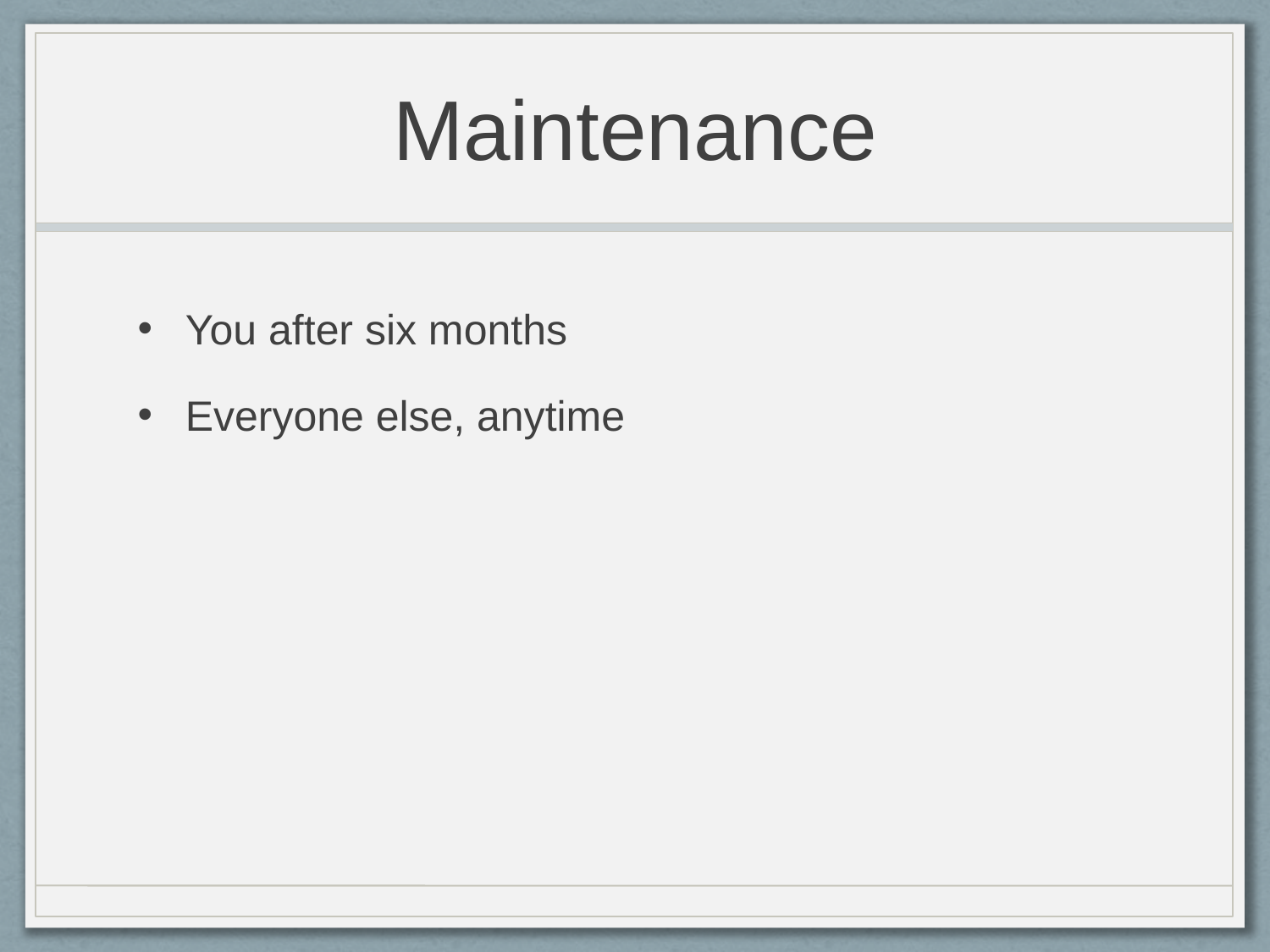

# Maintenance
You after six months
Everyone else, anytime